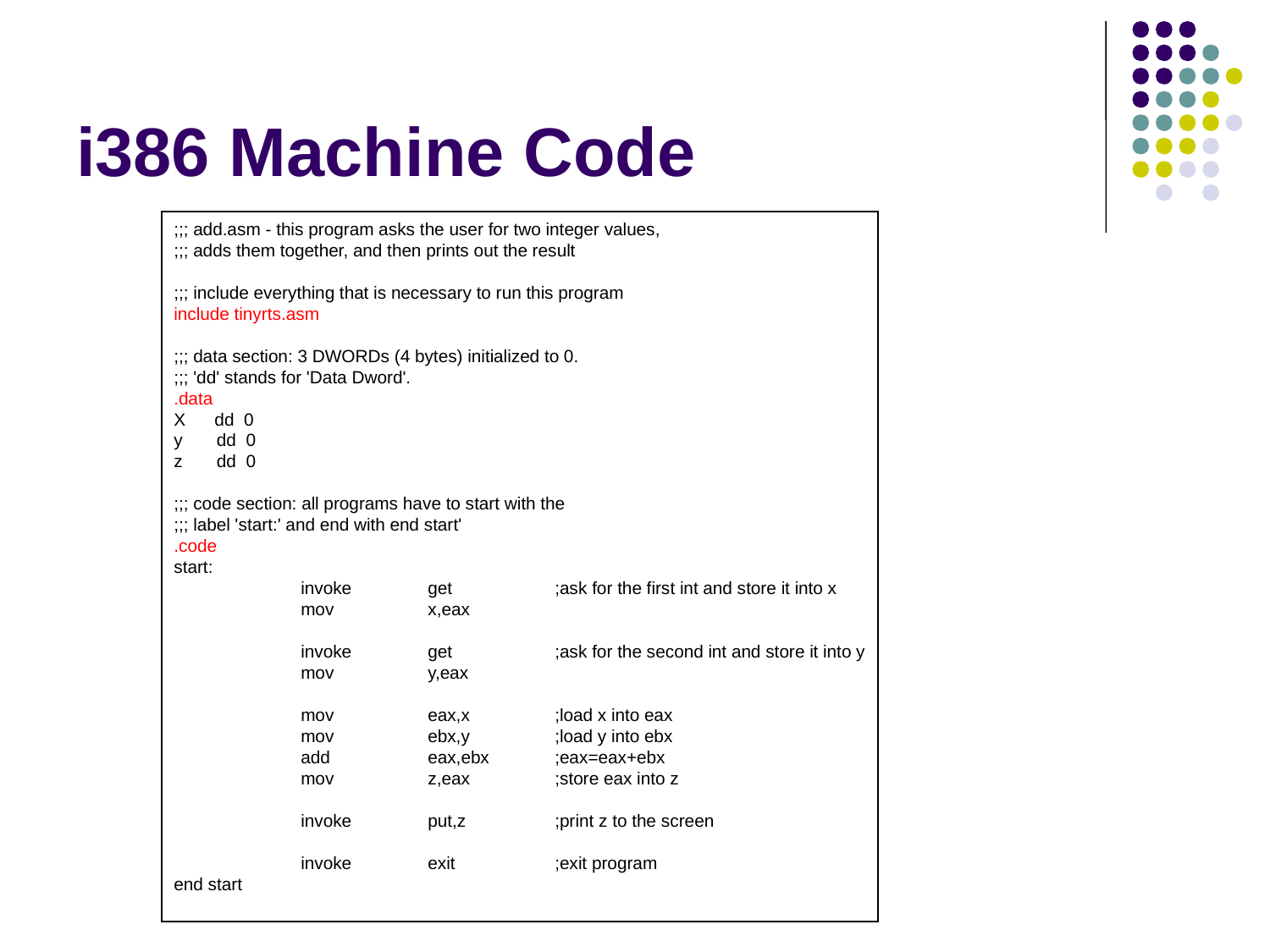

# i386 Machine Code
;;; add.asm - this program asks the user for two integer values,
;;; adds them together, and then prints out the result

;;; include everything that is necessary to run this program
include tinyrts.asm

;;; data section: 3 DWORDs (4 bytes) initialized to 0.
;;; 'dd' stands for 'Data Dword'.
.data
X      dd  0
y       dd  0
z       dd  0

;;; code section: all programs have to start with the
;;; label 'start:' and end with end start'
.code
start:
	invoke  	get	;ask for the first int and store it into x
	mov	x,eax

	invoke	get	;ask for the second int and store it into y
	mov 	y,eax

	mov 	eax,x	;load x into eax
	mov 	ebx,y	;load y into ebx
	add 	eax,ebx	;eax=eax+ebx
	mov 	z,eax	;store eax into z

	invoke 	put,z	;print z to the screen

	invoke 	exit	;exit program
end start